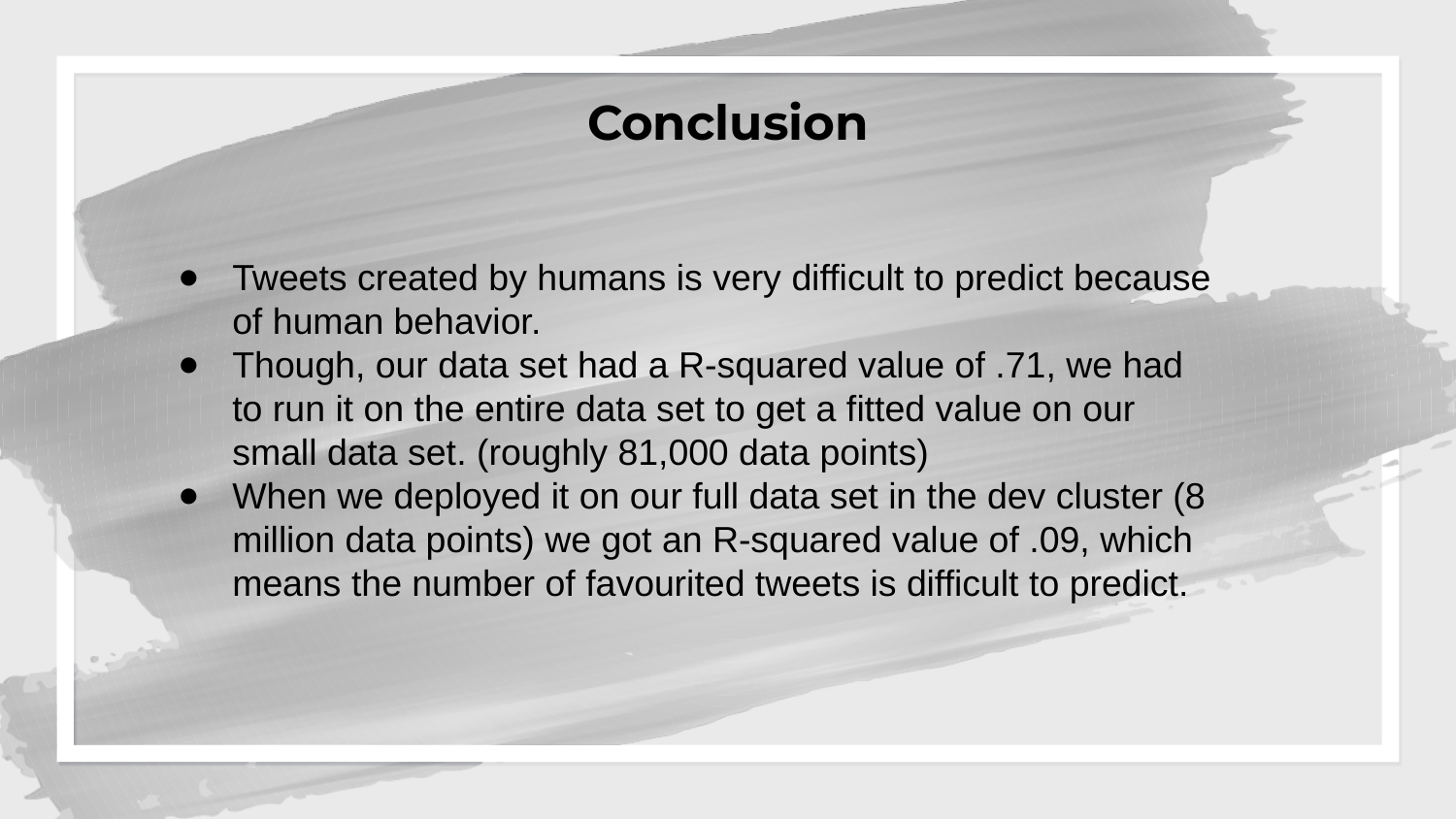

Conclusion
Tweets created by humans is very difficult to predict because of human behavior.
Though, our data set had a R-squared value of .71, we had to run it on the entire data set to get a fitted value on our small data set. (roughly 81,000 data points)
When we deployed it on our full data set in the dev cluster (8 million data points) we got an R-squared value of .09, which means the number of favourited tweets is difficult to predict.